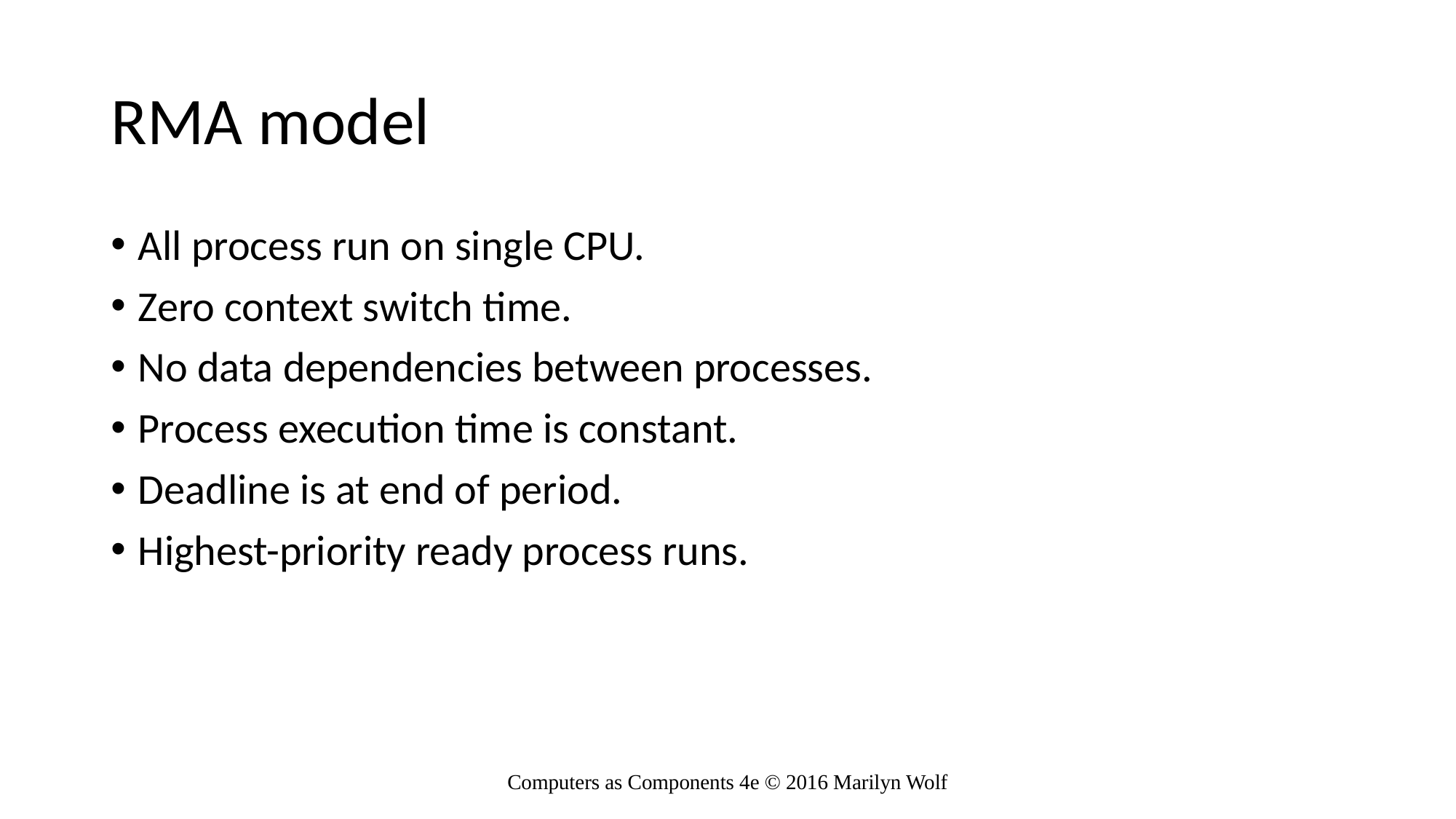

# RMA model
All process run on single CPU.
Zero context switch time.
No data dependencies between processes.
Process execution time is constant.
Deadline is at end of period.
Highest-priority ready process runs.
Computers as Components 4e © 2016 Marilyn Wolf